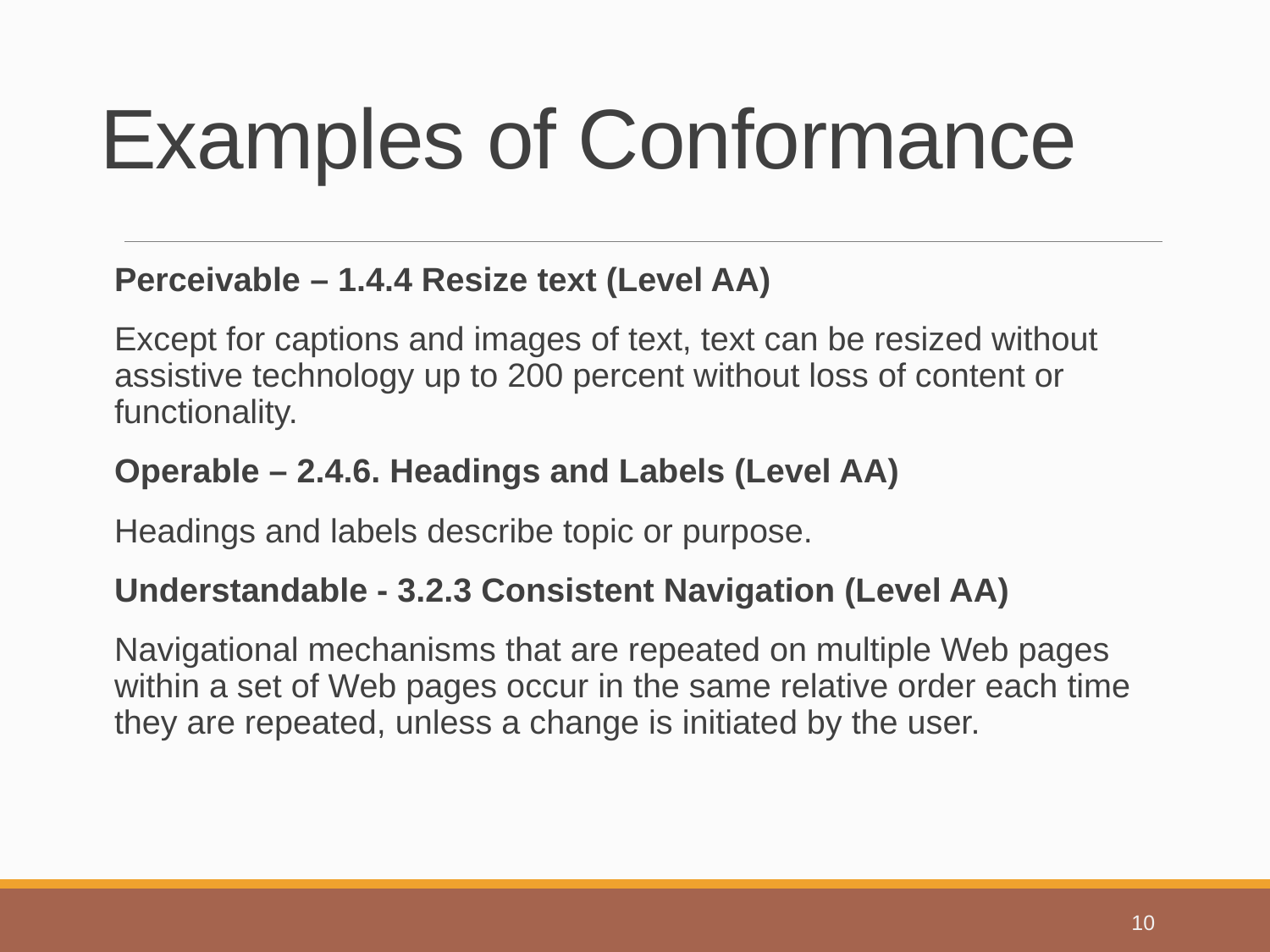

# Examples of Conformance
Perceivable – 1.4.4 Resize text (Level AA)
Except for captions and images of text, text can be resized without assistive technology up to 200 percent without loss of content or functionality.
Operable – 2.4.6. Headings and Labels (Level AA)
Headings and labels describe topic or purpose.
Understandable - 3.2.3 Consistent Navigation (Level AA)
Navigational mechanisms that are repeated on multiple Web pages within a set of Web pages occur in the same relative order each time they are repeated, unless a change is initiated by the user.

10